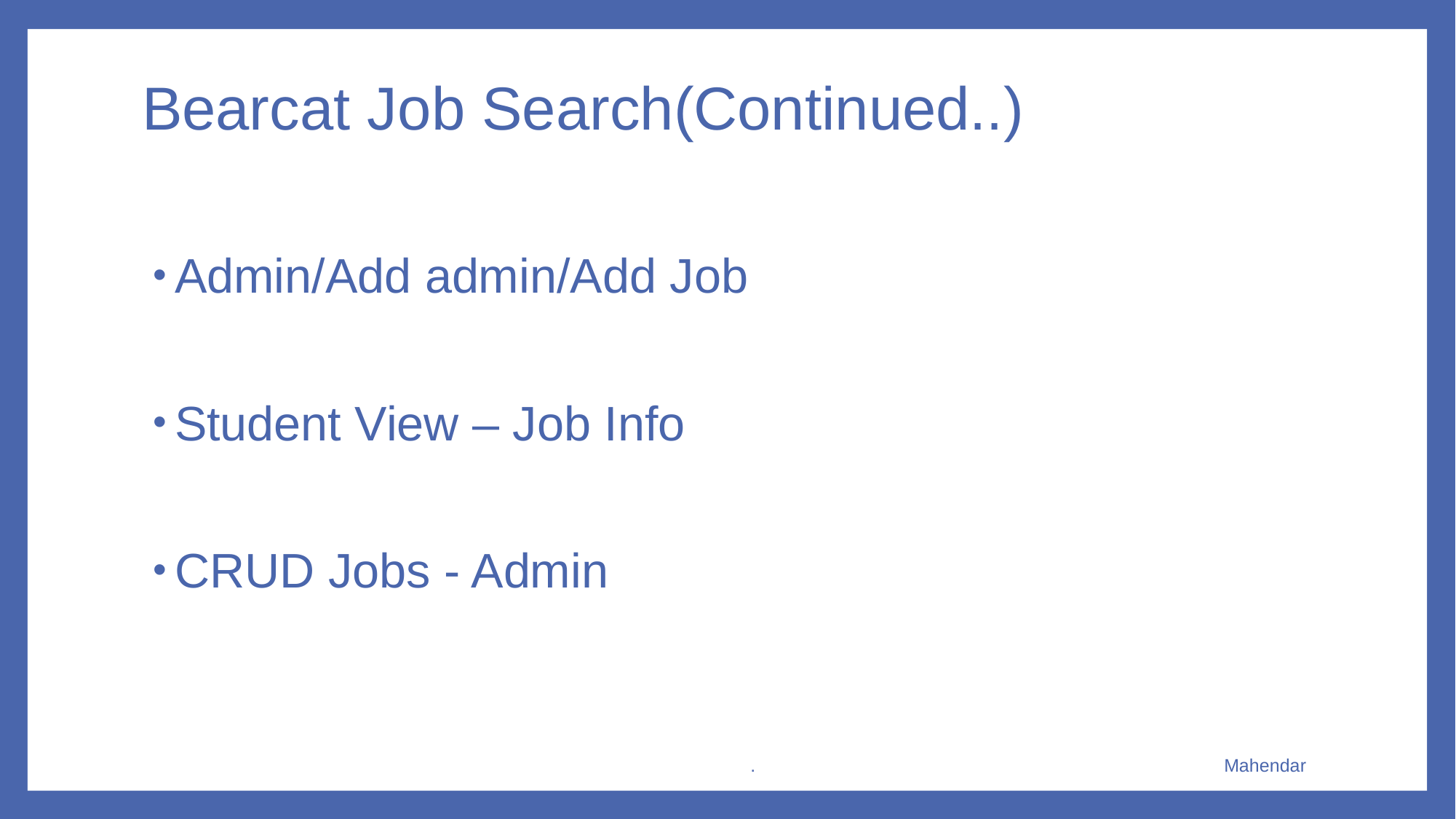

# Bearcat Job Search(Continued..)
Admin/Add admin/Add Job

Student View – Job Info

CRUD Jobs - Admin
.
Mahendar